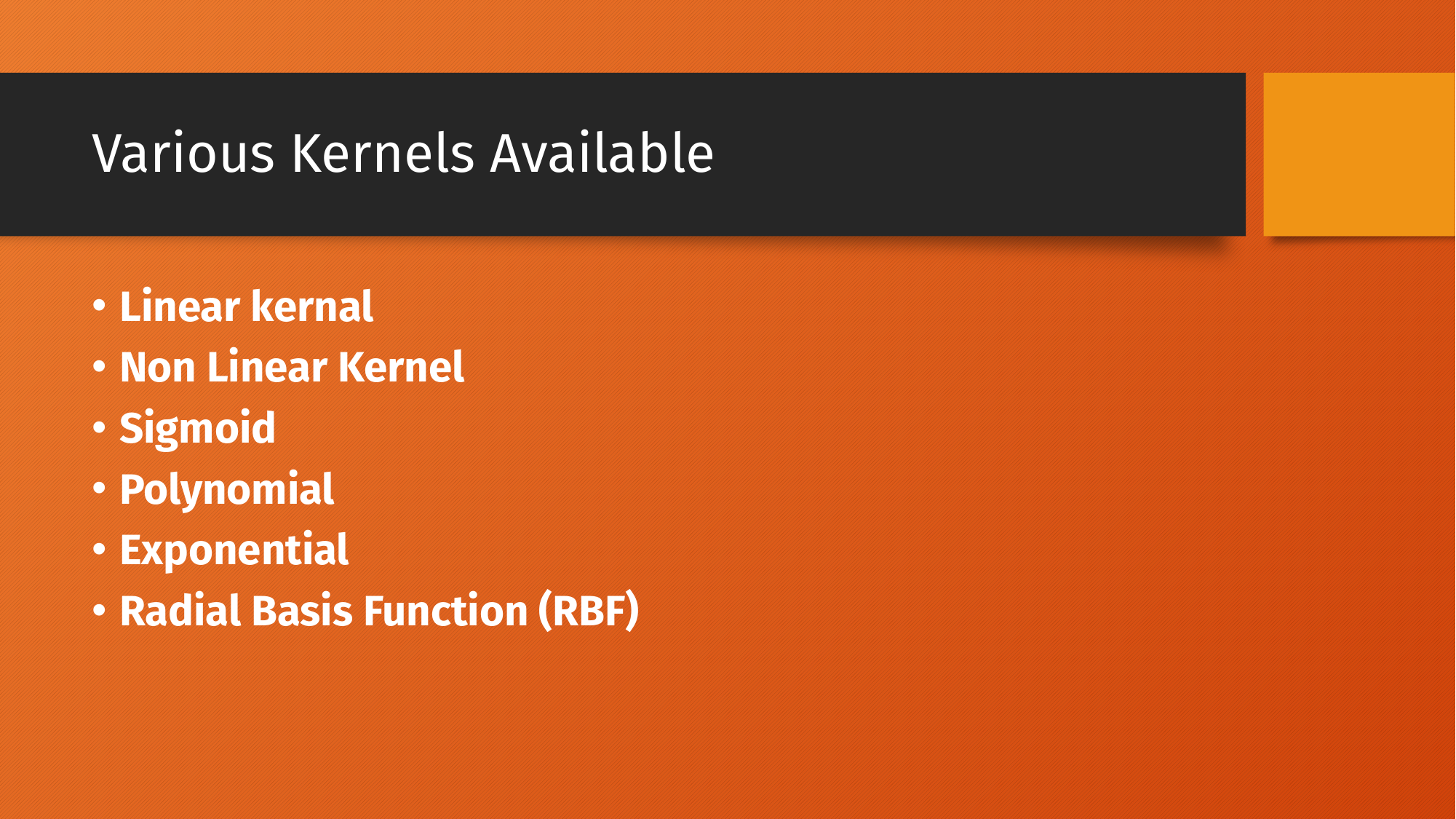

# Various Kernels Available
Linear kernal
Non Linear Kernel
Sigmoid
Polynomial
Exponential
Radial Basis Function (RBF)